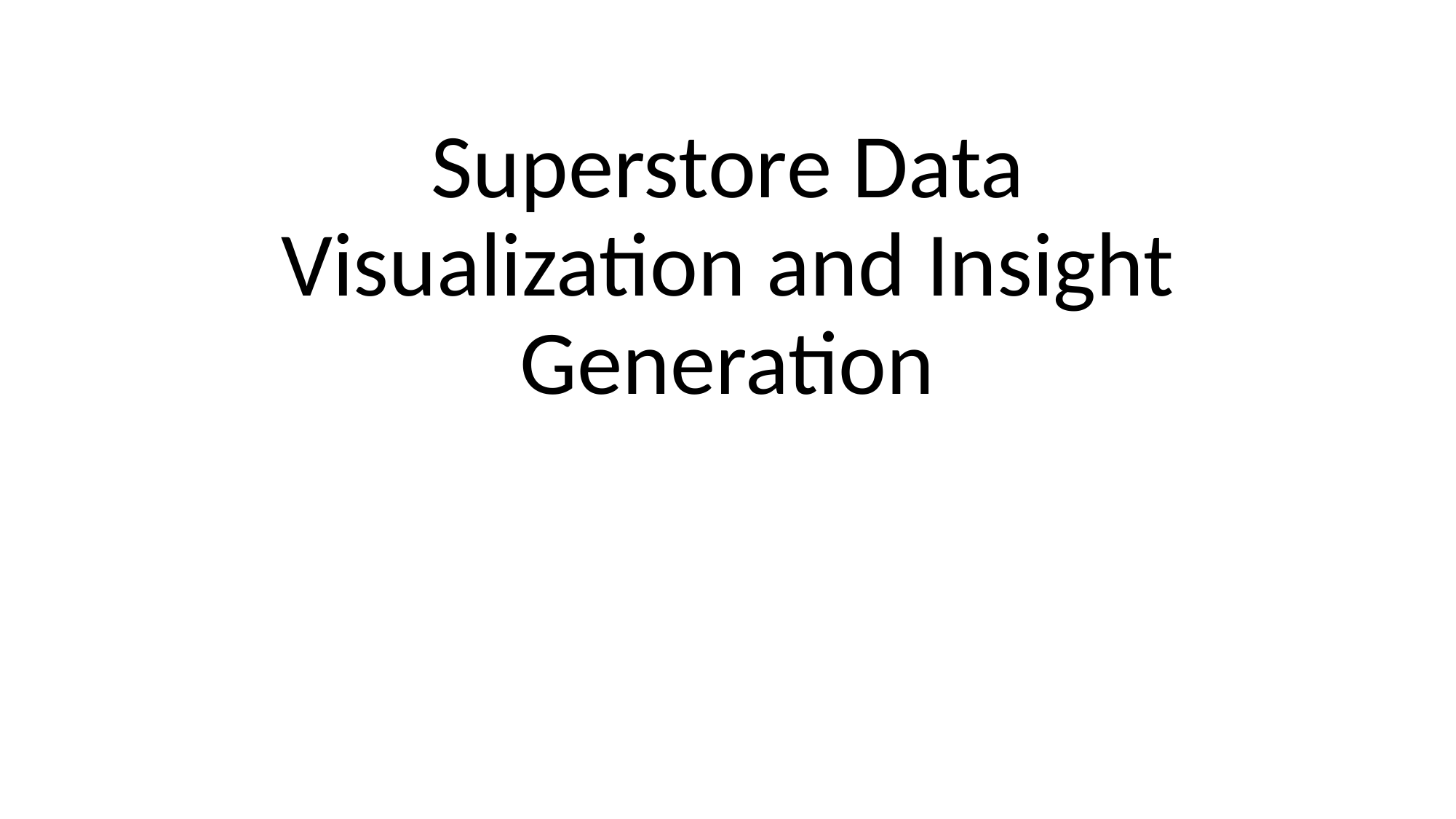

# Superstore Data Visualization and Insight Generation